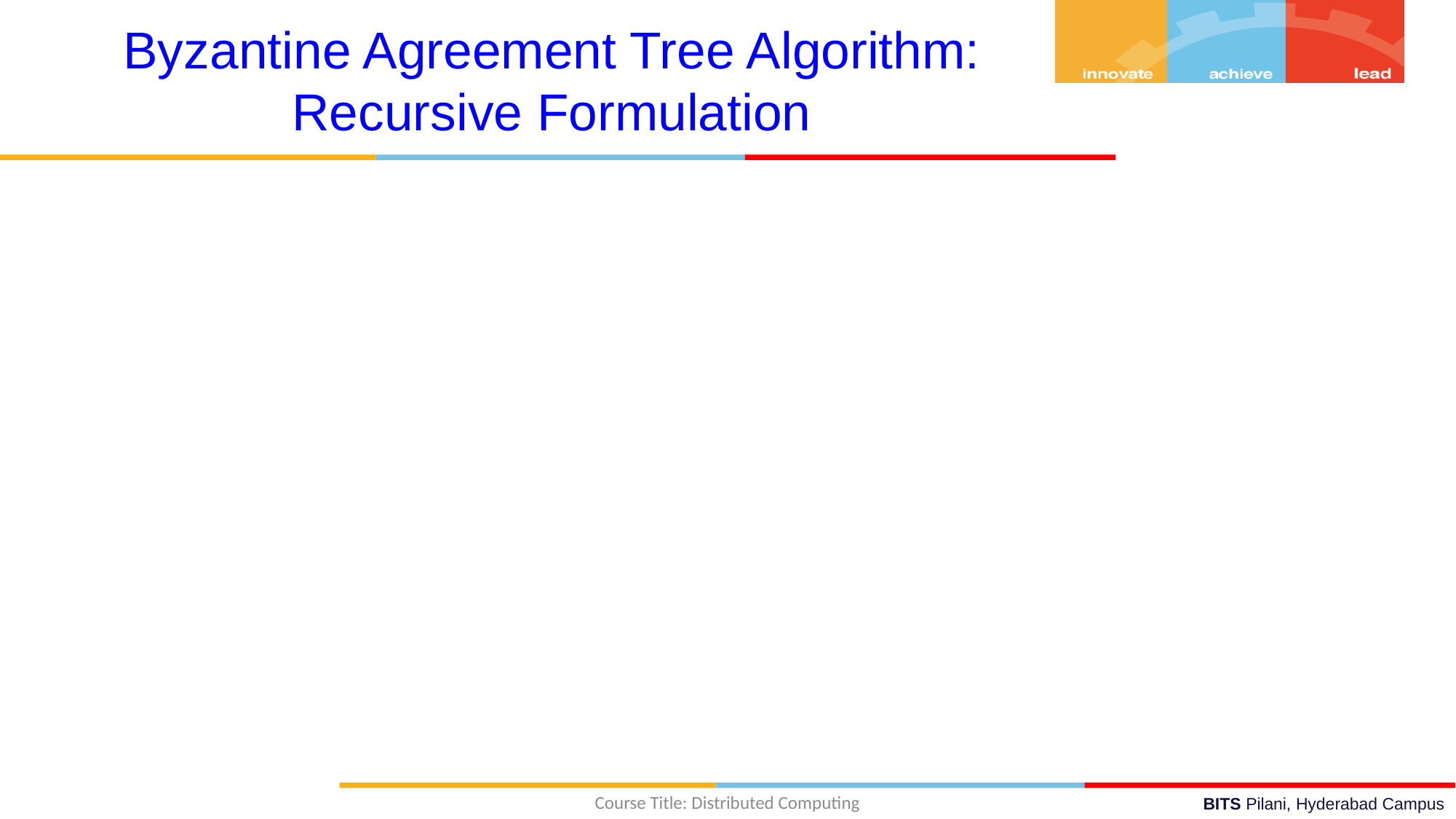

Byzantine Agreement Tree Algorithm: Recursive Formulation
Course Title: Distributed Computing